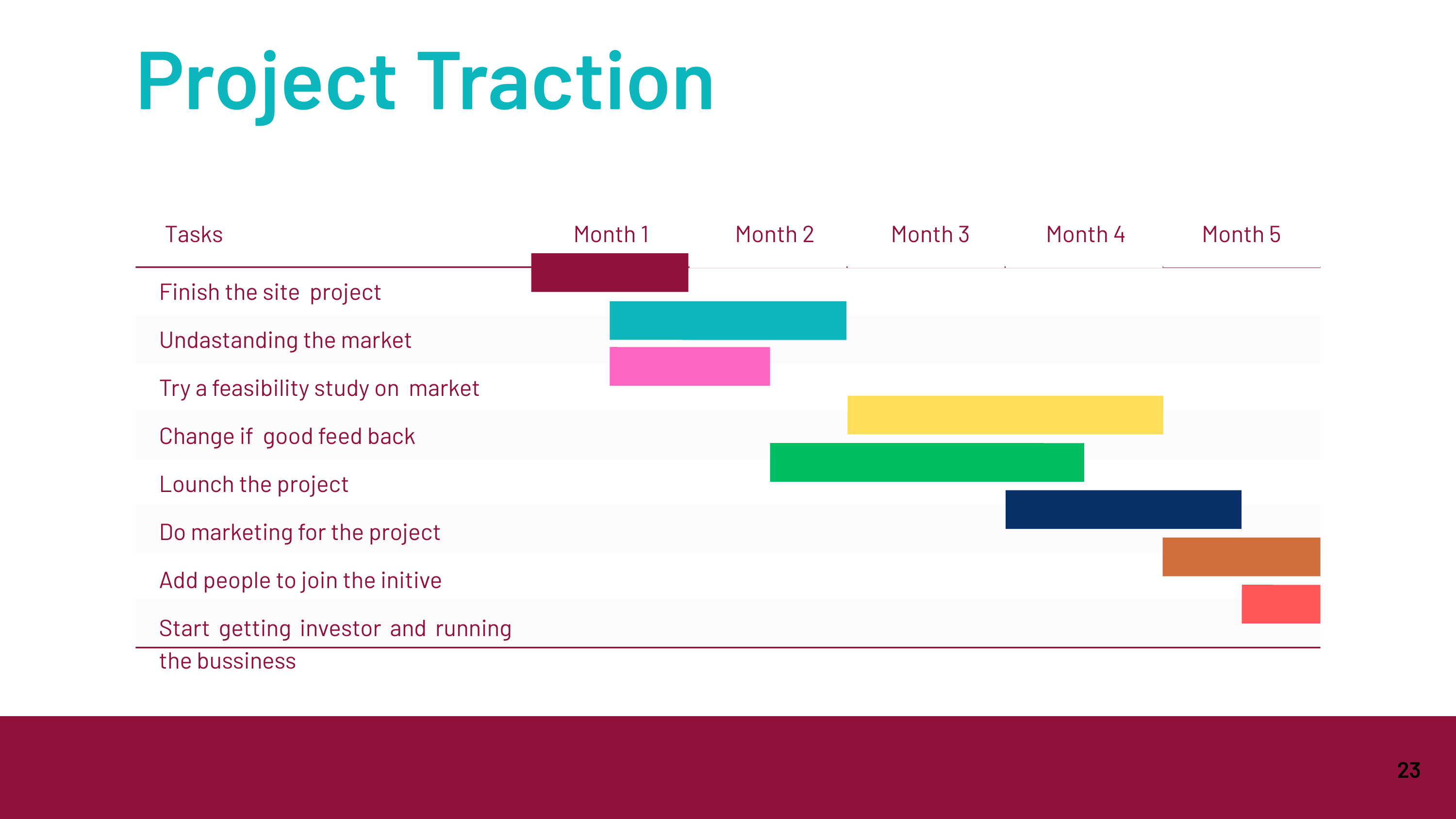

Project Traction

Month 1
Month 2
Month 3
Month 4
Month 5
Tasks

Finish the site  project

Undastanding the market

Try a feasibility study on  market

Change if  good feed back

Lounch the project

Do marketing for the project

Add people to join the initive

Start getting investor and running the bussiness

23